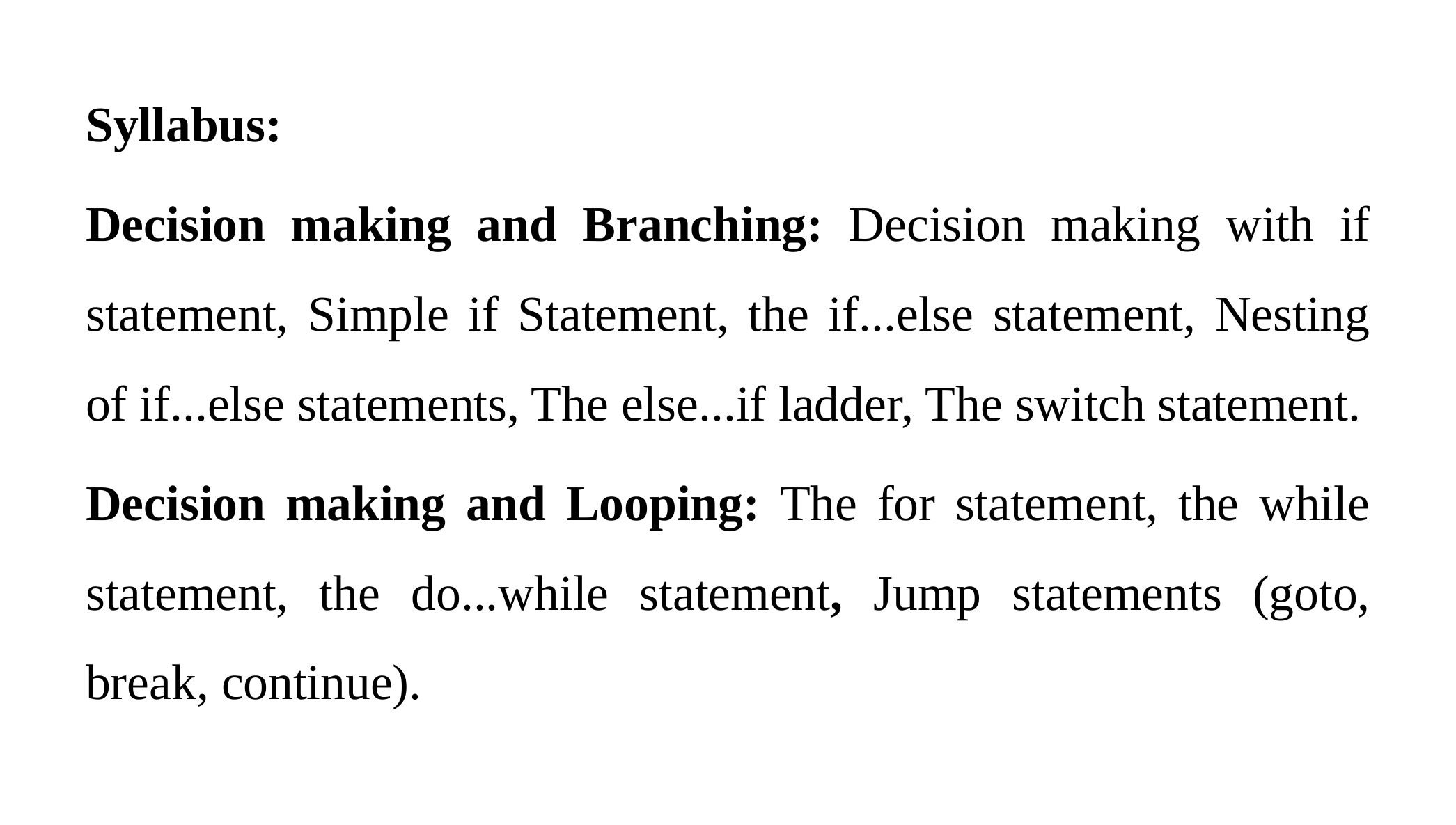

Syllabus:
Decision making and Branching: Decision making with if statement, Simple if Statement, the if...else statement, Nesting of if...else statements, The else...if ladder, The switch statement.
Decision making and Looping: The for statement, the while statement, the do...while statement, Jump statements (goto, break, continue).